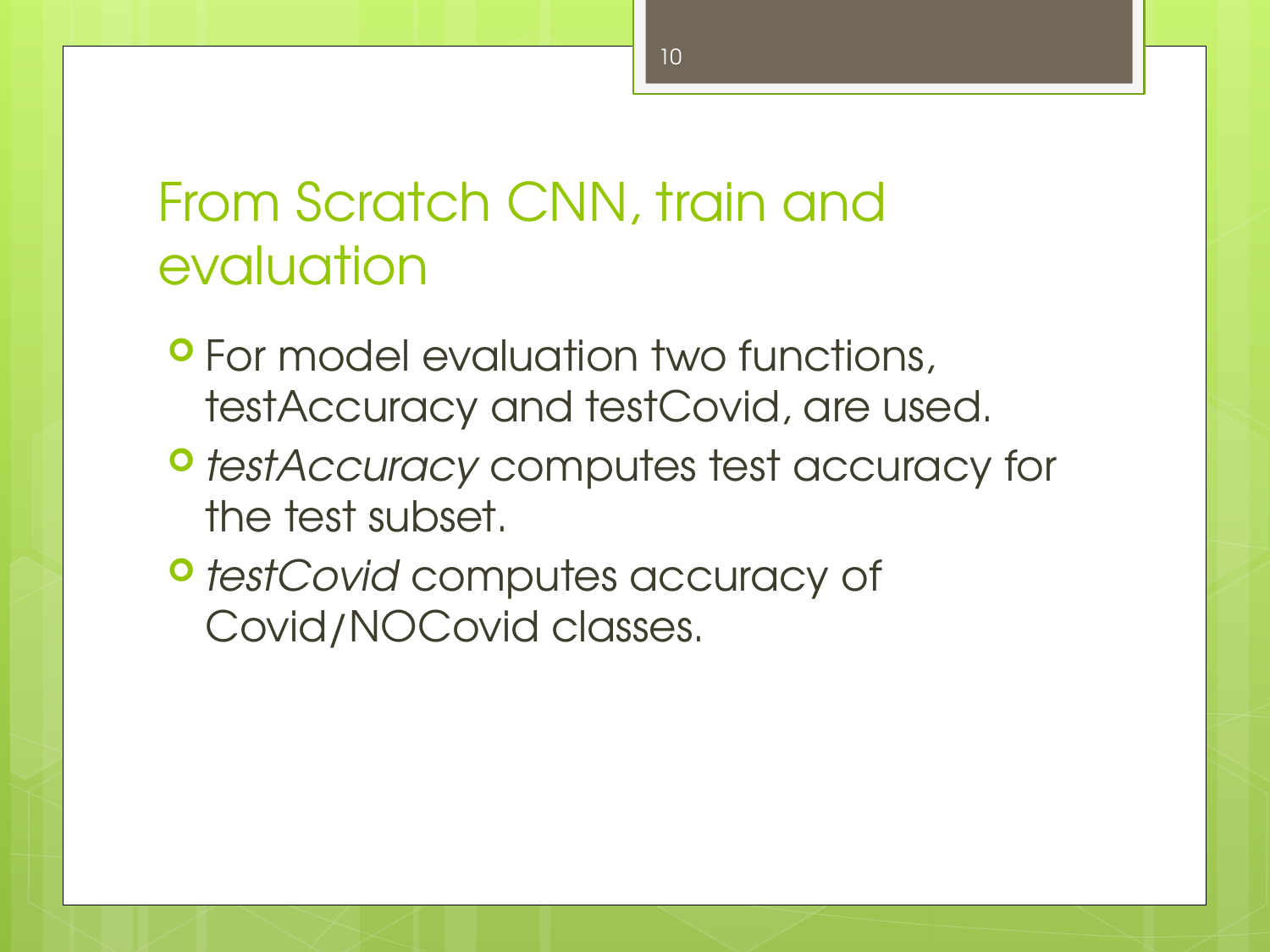

10
# From Scratch CNN, train and evaluation
For model evaluation two functions, testAccuracy and testCovid, are used.
testAccuracy computes test accuracy for the test subset.
testCovid computes accuracy of Covid/NOCovid classes.